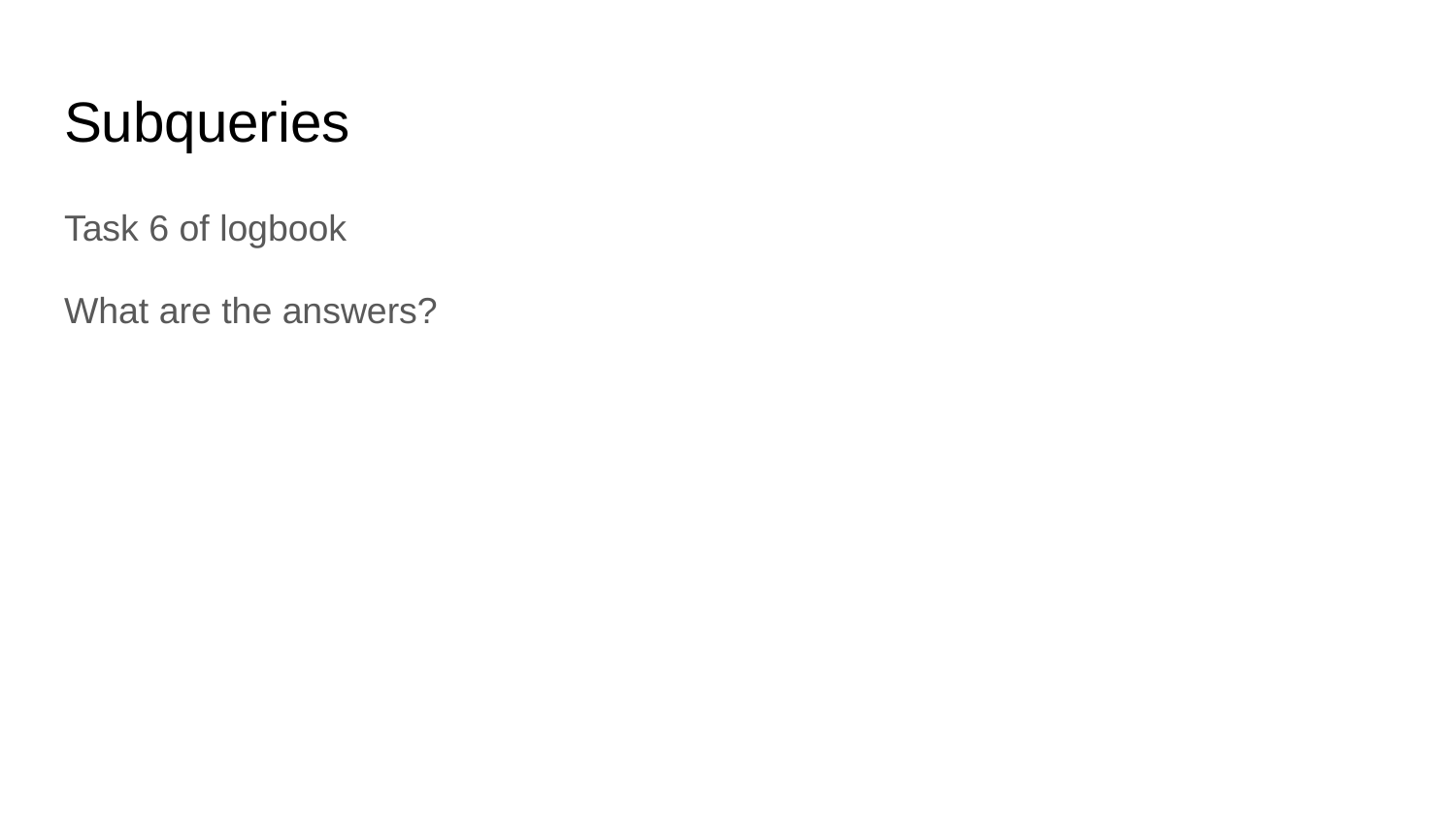

# Subqueries
Task 6 of logbook
What are the answers?